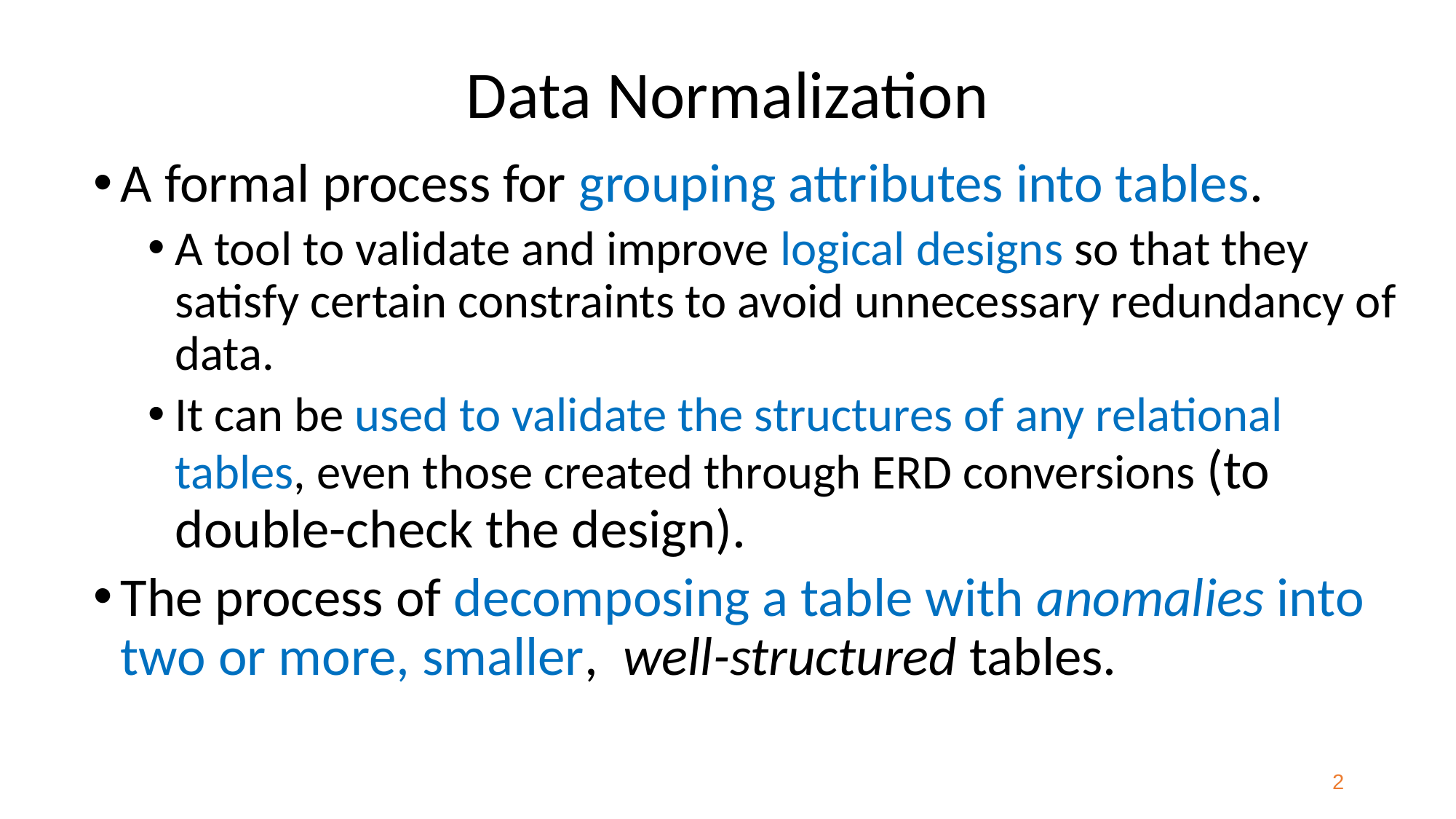

# Data Normalization
A formal process for grouping attributes into tables.
A tool to validate and improve logical designs so that they satisfy certain constraints to avoid unnecessary redundancy of data.
It can be used to validate the structures of any relational tables, even those created through ERD conversions (to double-check the design).
The process of decomposing a table with anomalies into two or more, smaller,  well-structured tables.
2